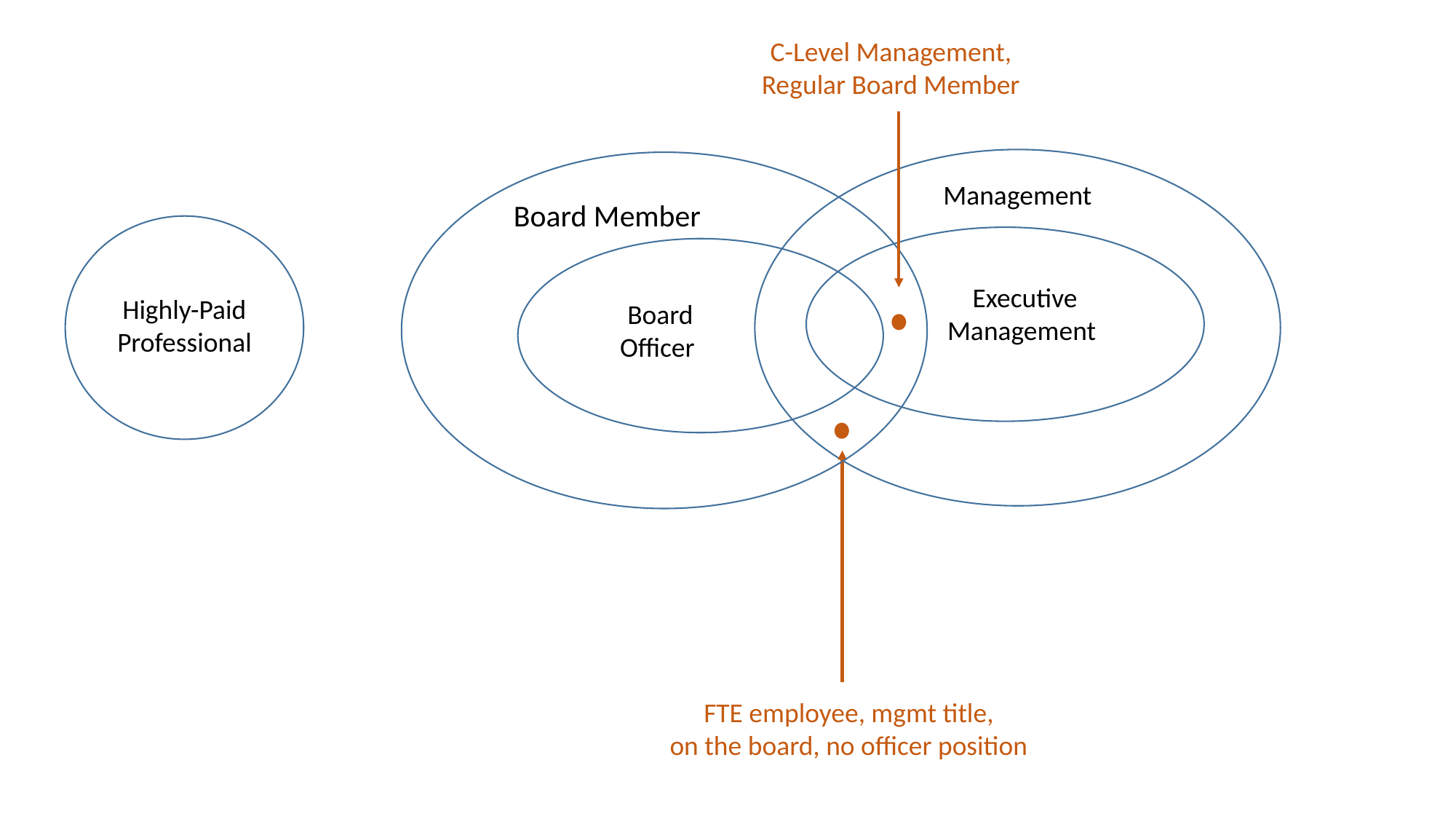

C-Level Management,
Regular Board Member

Management
Board Member

Executive Management
Highly-Paid
Professional
Board
Officer

FTE employee, mgmt title,
on the board, no officer position